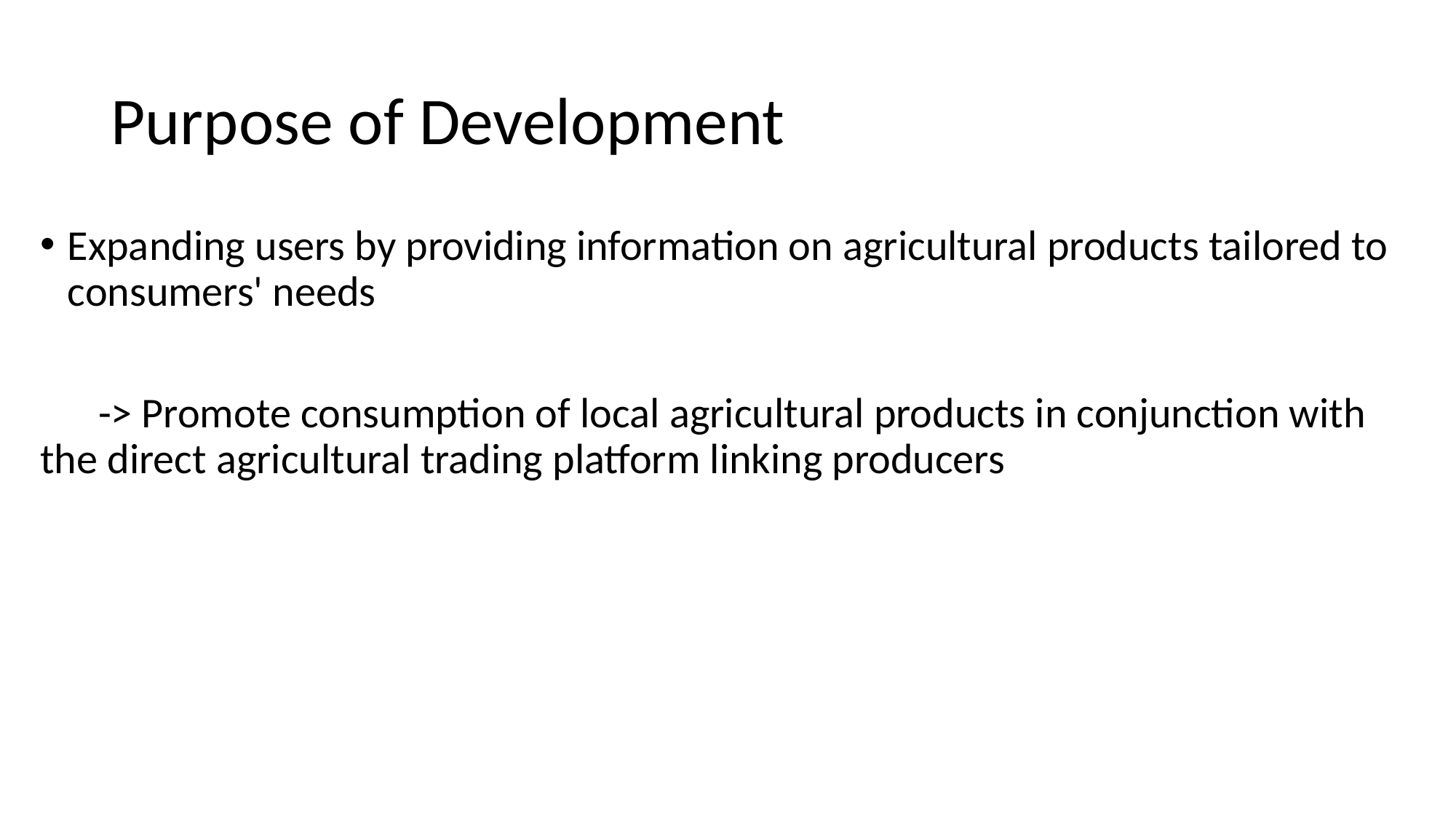

# Purpose of Development
Expanding users by providing information on agricultural products tailored to consumers' needs

      -> Promote consumption of local agricultural products in conjunction with the direct agricultural trading platform linking producers